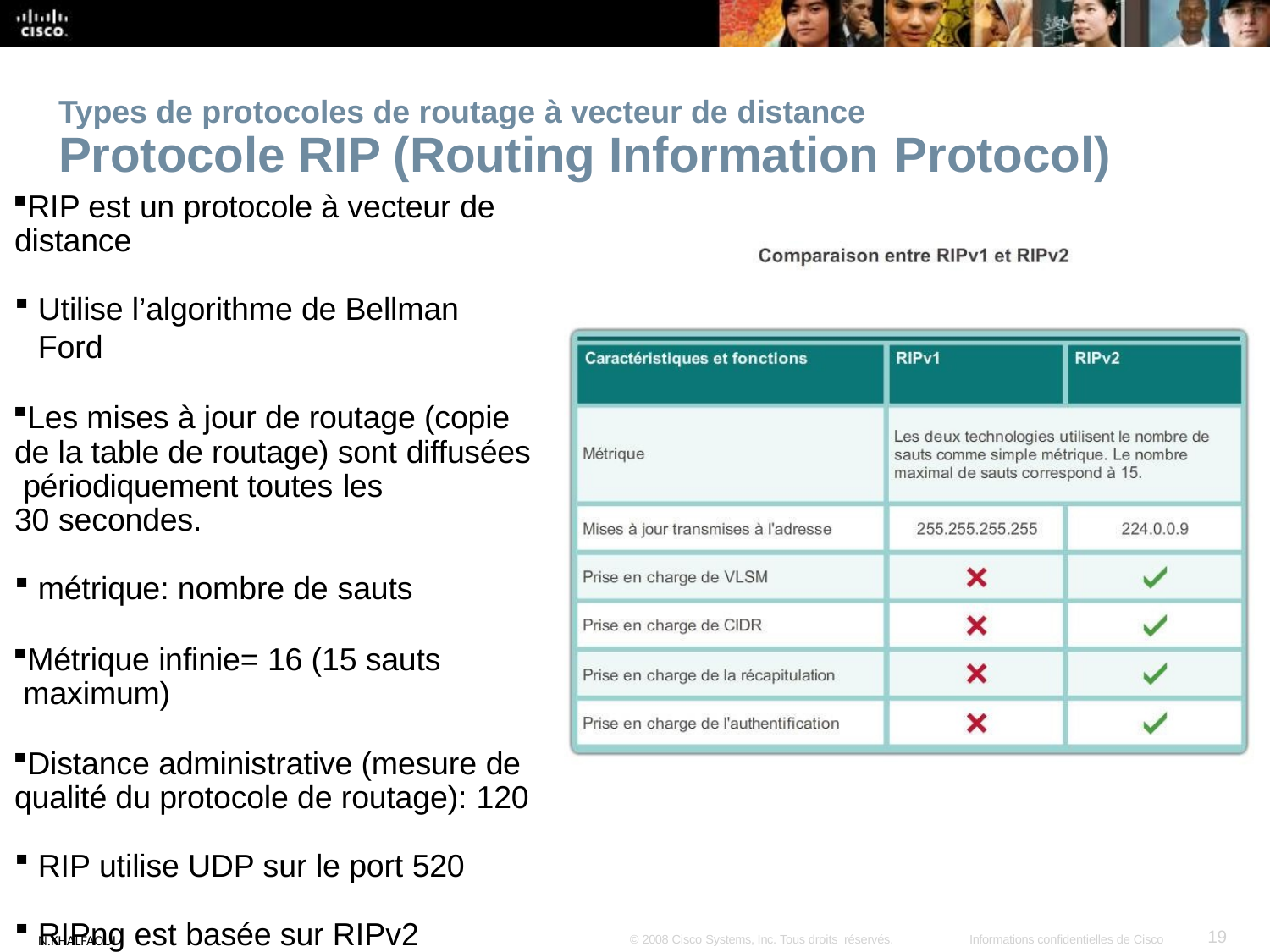

Types de protocoles de routage à vecteur de distance
# Protocole RIP (Routing Information Protocol)
RIP est un protocole à vecteur de  distance
Utilise l’algorithme de Bellman Ford

Les mises à jour de routage (copie  de la table de routage) sont diffusées  périodiquement toutes les
30 secondes.
métrique: nombre de sauts

Métrique infinie= 16 (15 sauts  maximum)

Distance administrative (mesure de  qualité du protocole de routage): 120
RIP utilise UDP sur le port 520
RIPng est basée sur RIPv2

19
N.KHALFAOUI
© 2008 Cisco Systems, Inc. Tous droits réservés.
Informations confidentielles de Cisco